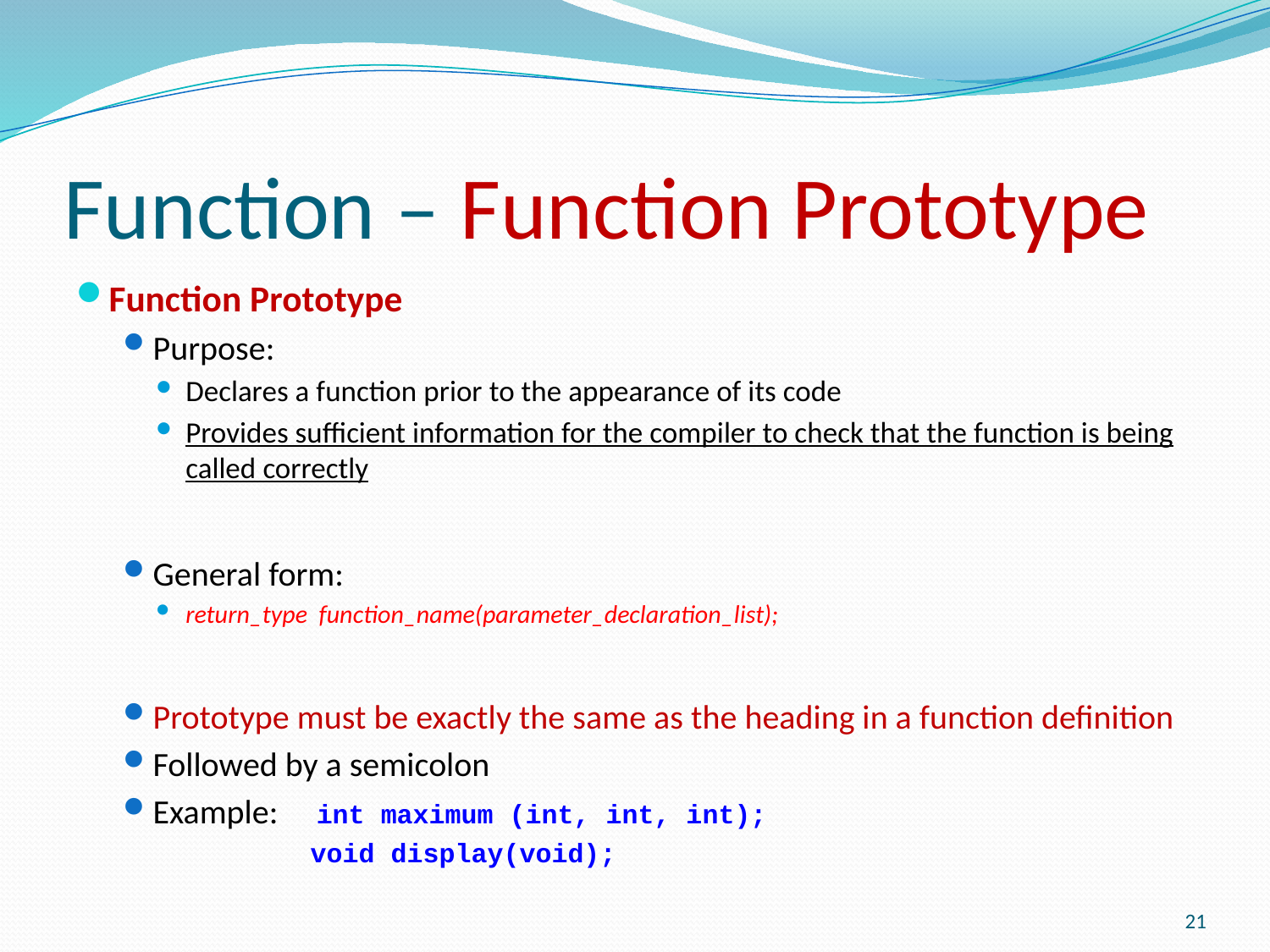

# Function – Function Prototype
Function Prototype
Purpose:
Declares a function prior to the appearance of its code
Provides sufficient information for the compiler to check that the function is being called correctly

General form:
return_type  function_name(parameter_declaration_list);

Prototype must be exactly the same as the heading in a function definition
Followed by a semicolon
Example:     int maximum (int, int, int);
	                                  void display(void);

21